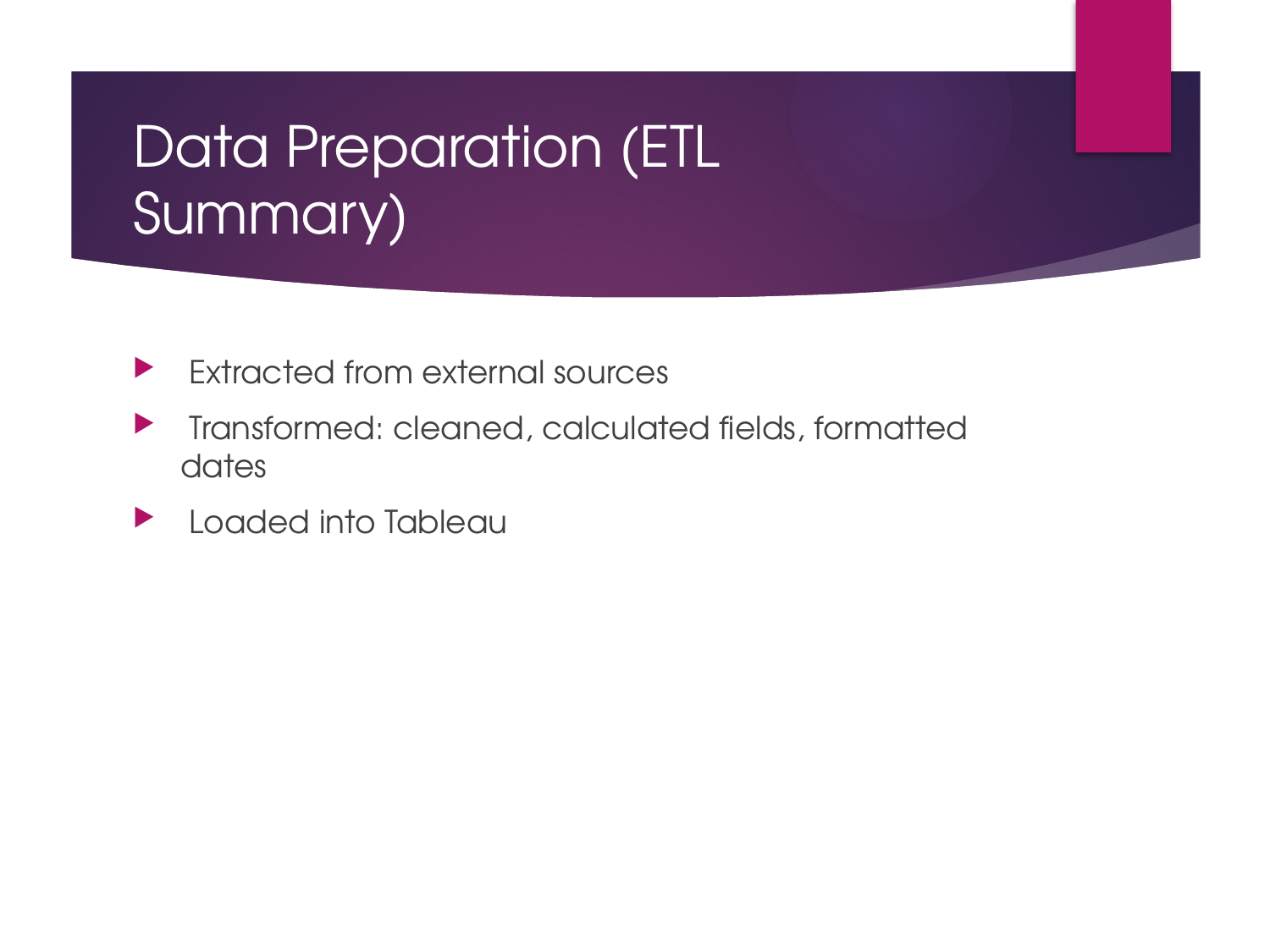

# Data Preparation (ETL Summary)
 Extracted from external sources
 Transformed: cleaned, calculated fields, formatted dates
 Loaded into Tableau